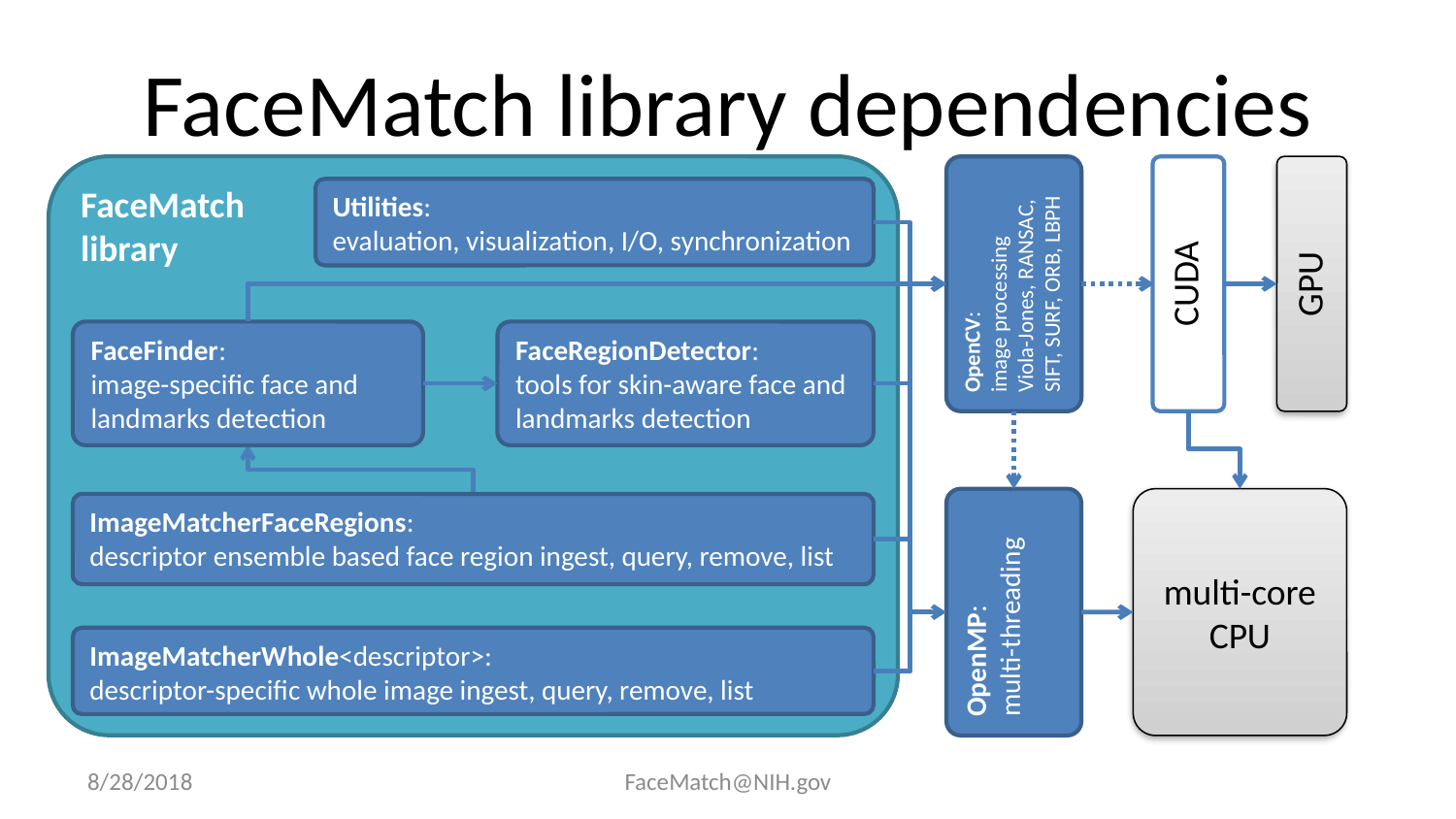

# FaceMatch library dependencies
FaceMatch
library

Utilities:
evaluation, visualization, I/O, synchronization

OpenCV:
image processing
Viola-Jones, RANSAC,
SIFT, SURF, ORB, LBPH

CUDA

GPU

FaceFinder:
image-specific face and landmarks detection

FaceRegionDetector:
tools for skin-aware face and landmarks detection
multi-core CPU

ImageMatcherFaceRegions:
descriptor ensemble based face region ingest, query, remove, list
OpenMP:
multi-threading

ImageMatcherWhole<descriptor>:
descriptor-specific whole image ingest, query, remove, list
8/28/2018
FaceMatch@NIH.gov